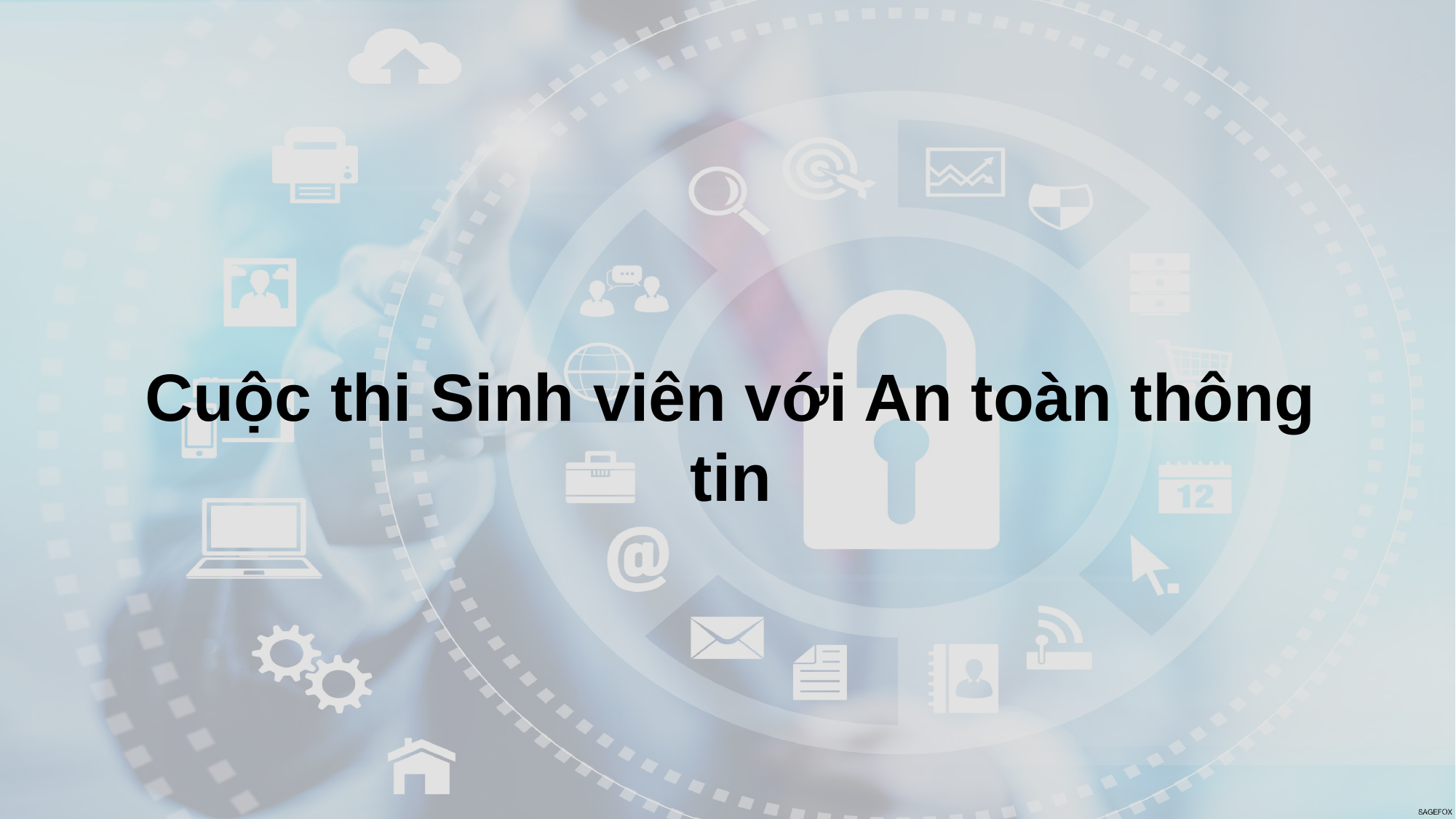

Cuộc thi Sinh viên với An toàn thông tin